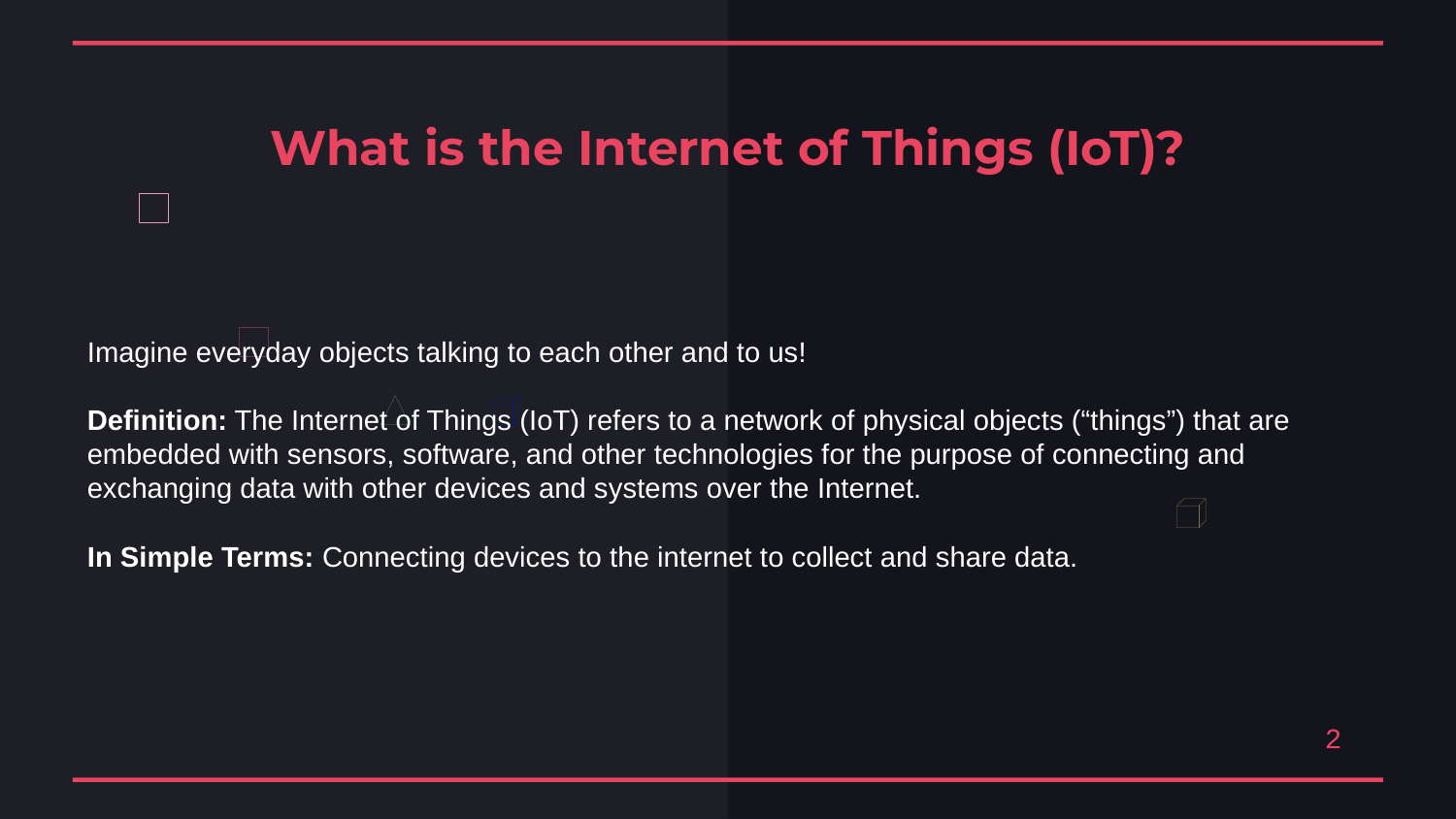

What is the Internet of Things (IoT)?

Imagine everyday objects talking to each other and to us!

Definition: The Internet of Things (IoT) refers to a network of physical objects (“things”) that are embedded with sensors, software, and other technologies for the purpose of connecting and exchanging data with other devices and systems over the Internet.

In Simple Terms: Connecting devices to the internet to collect and share data.

2